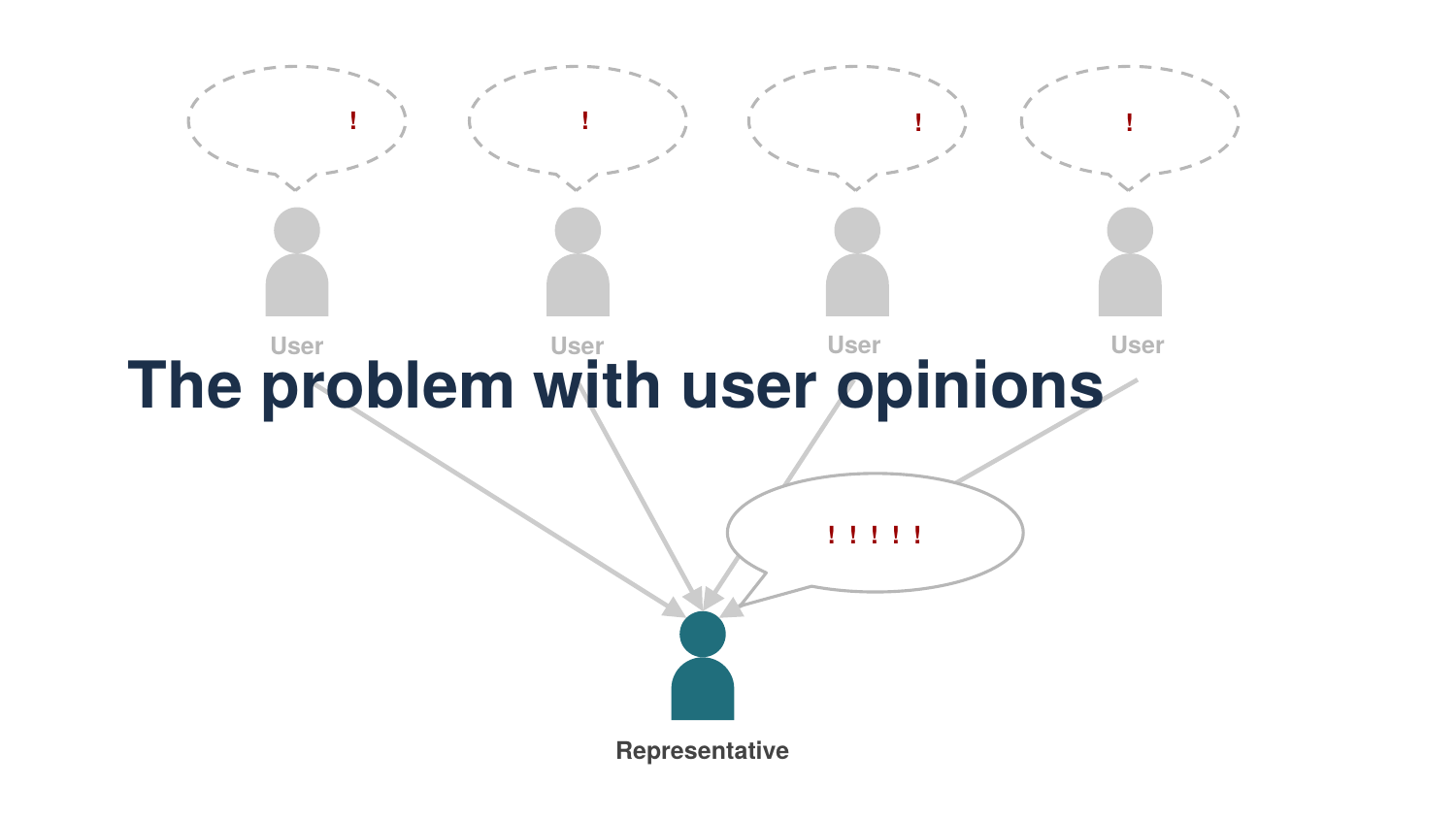

!
!
!
!

User

User

User
User

!  !  !  !  !

Representative

# The problem with user opinions